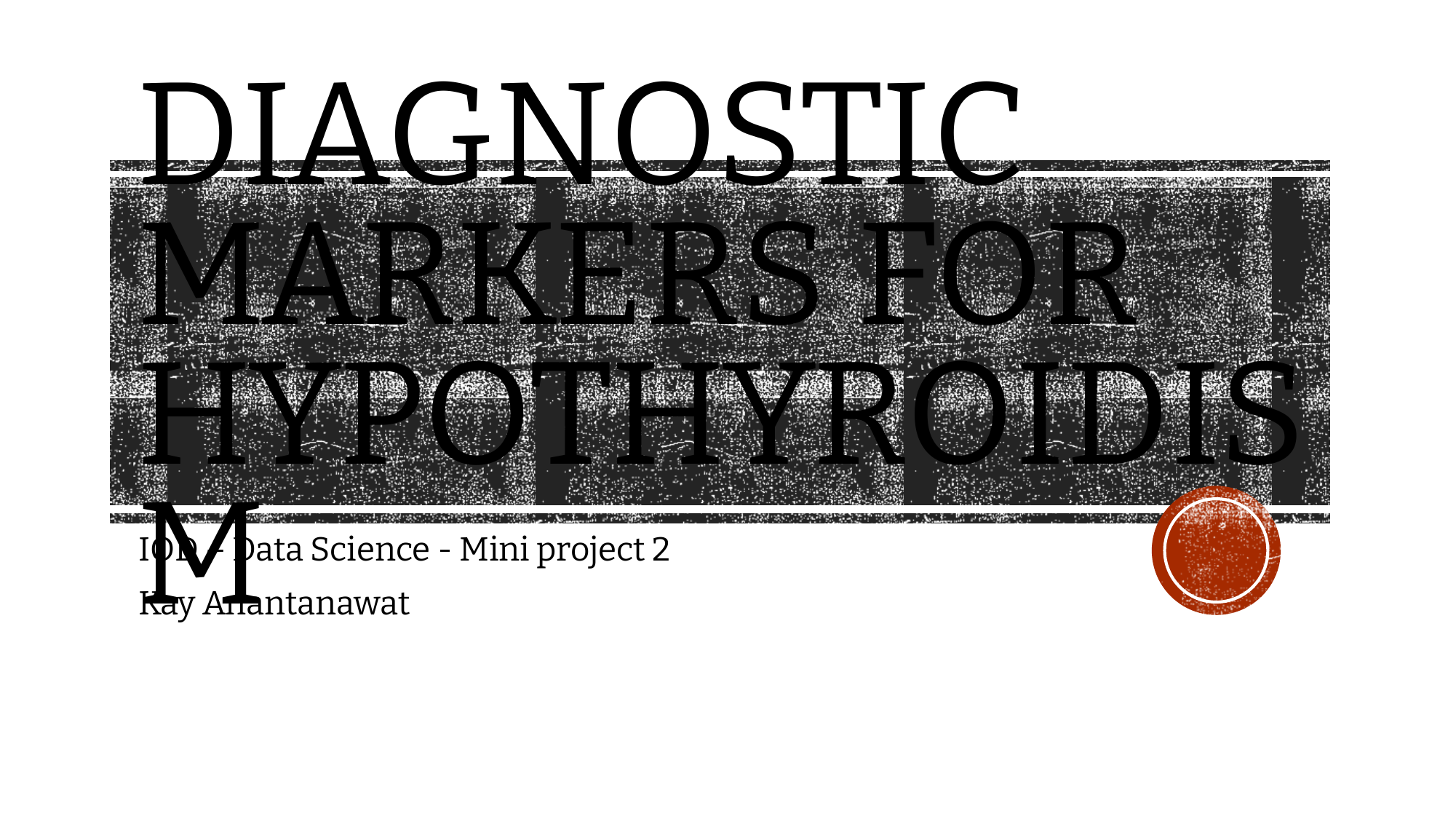

# Diagnostic markers for hypothyroidism
IOD – Data Science - Mini project 2
Kay Anantanawat